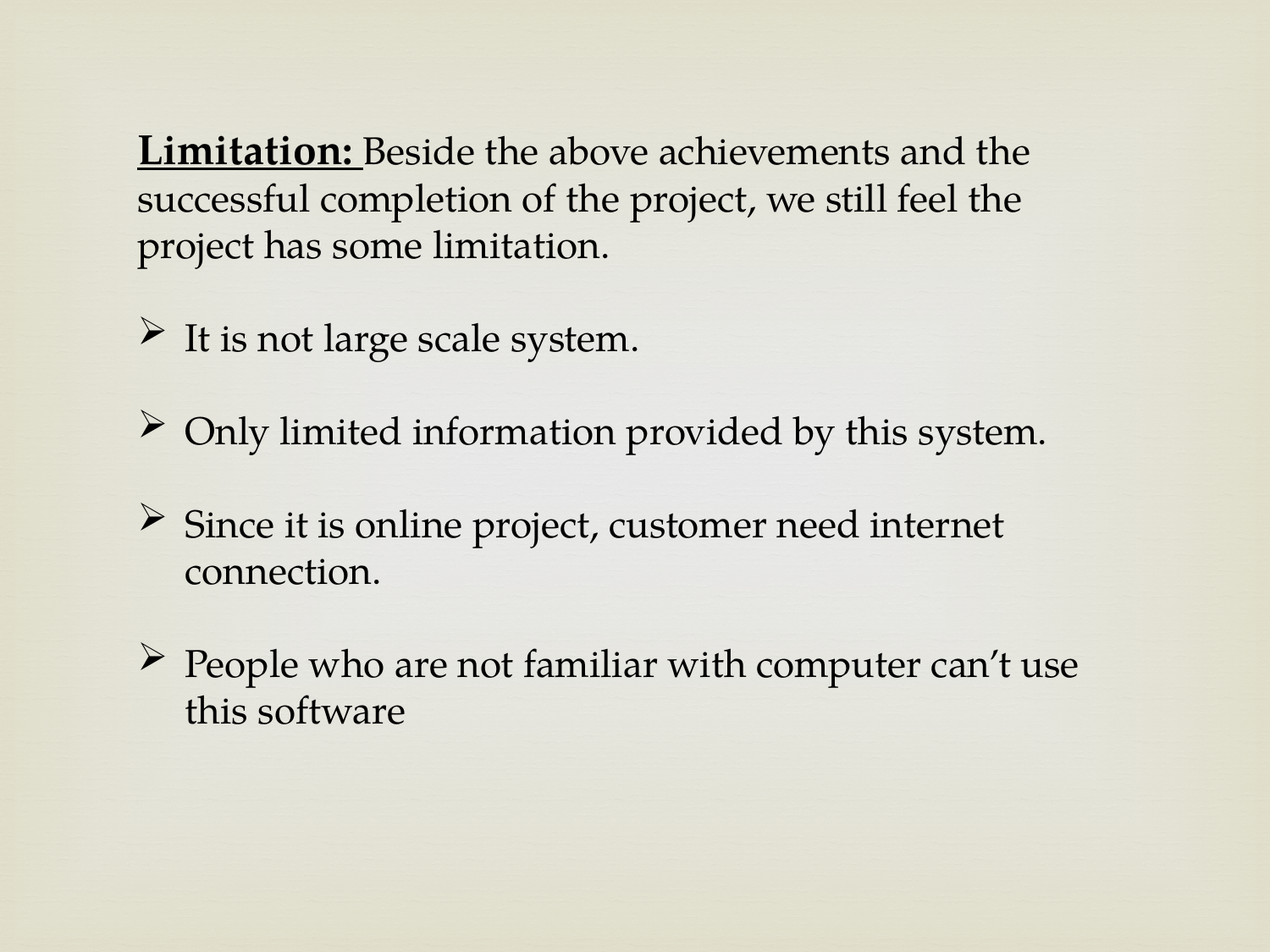

Limitation: Beside the above achievements and the successful completion of the project, we still feel the project has some limitation.

It is not large scale system.

Only limited information provided by this system.

Since it is online project, customer need internet connection.

People who are not familiar with computer can’t use this software